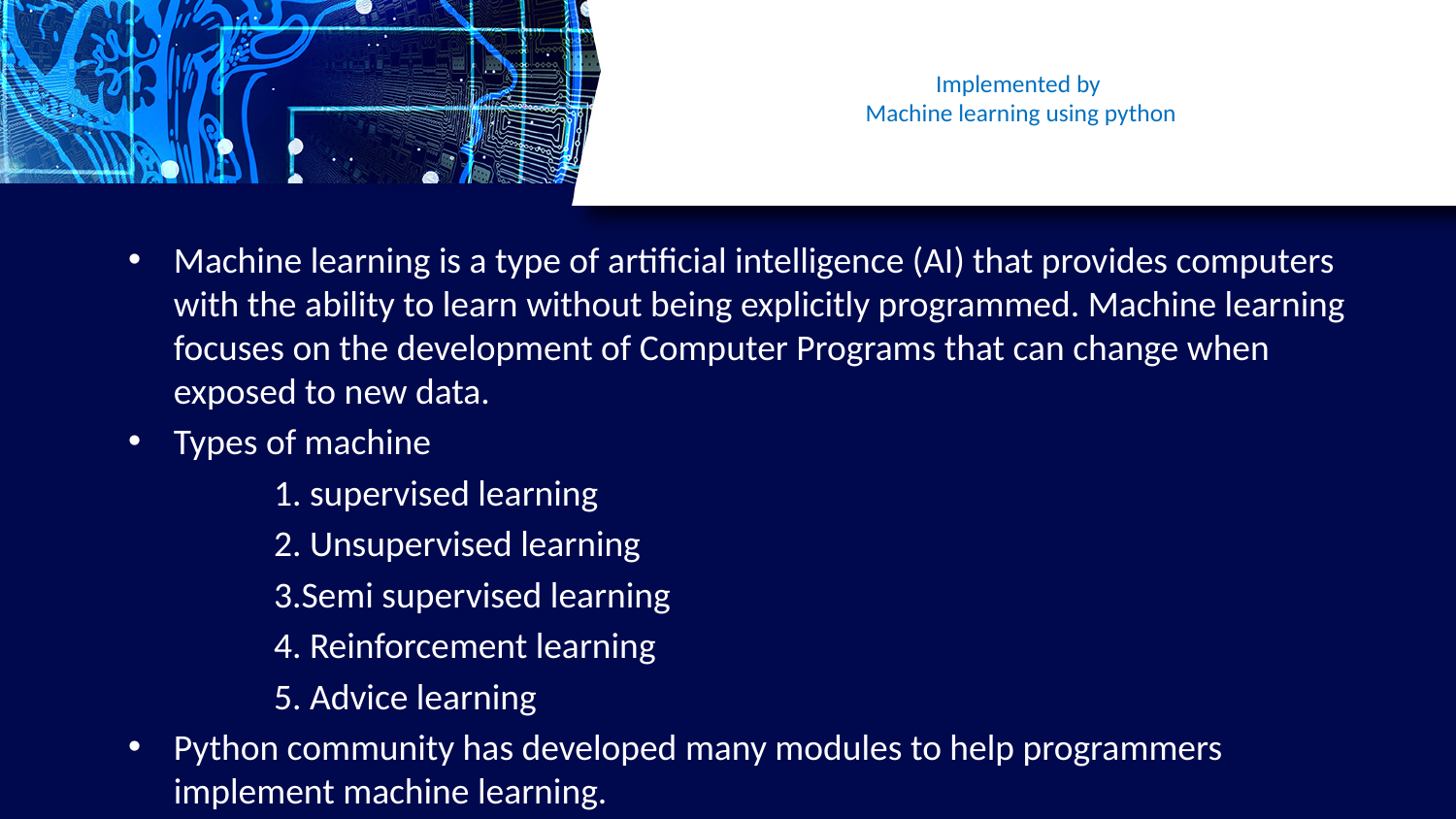

# Implemented by Machine learning using python
Machine learning is a type of artificial intelligence (AI) that provides computers with the ability to learn without being explicitly programmed. Machine learning focuses on the development of Computer Programs that can change when exposed to new data.
Types of machine
	1. supervised learning
2. Unsupervised learning
3.Semi supervised learning
4. Reinforcement learning
5. Advice learning
Python community has developed many modules to help programmers implement machine learning.